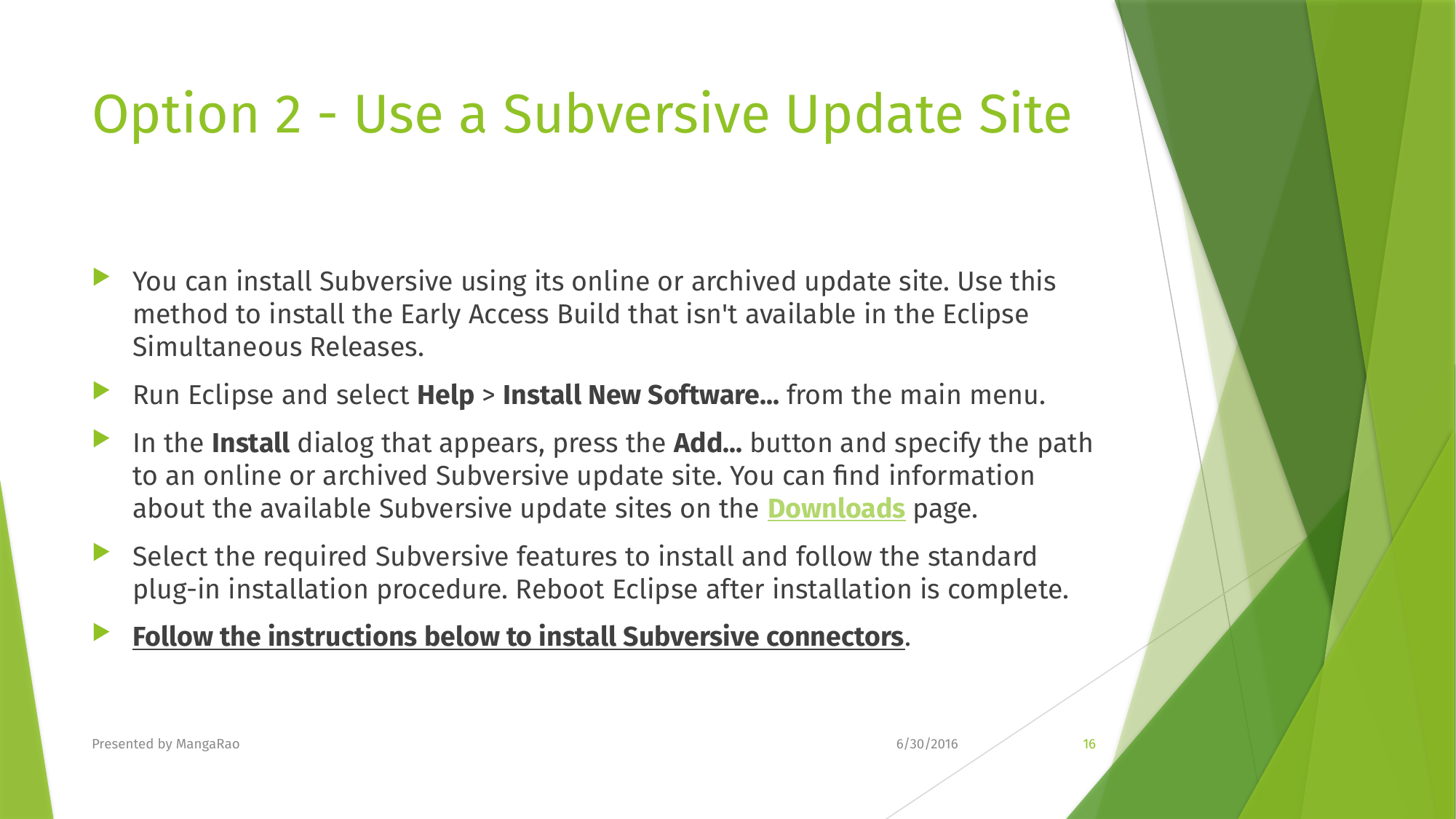

# Option 2 - Use a Subversive Update Site
You can install Subversive using its online or archived update site. Use this method to install the Early Access Build that isn't available in the Eclipse Simultaneous Releases.
Run Eclipse and select Help > Install New Software... from the main menu.
In the Install dialog that appears, press the Add... button and specify the path to an online or archived Subversive update site. You can find information about the available Subversive update sites on the Downloads page.
Select the required Subversive features to install and follow the standard plug-in installation procedure. Reboot Eclipse after installation is complete.
Follow the instructions below to install Subversive connectors.

Presented by MangaRao
6/30/2016
16